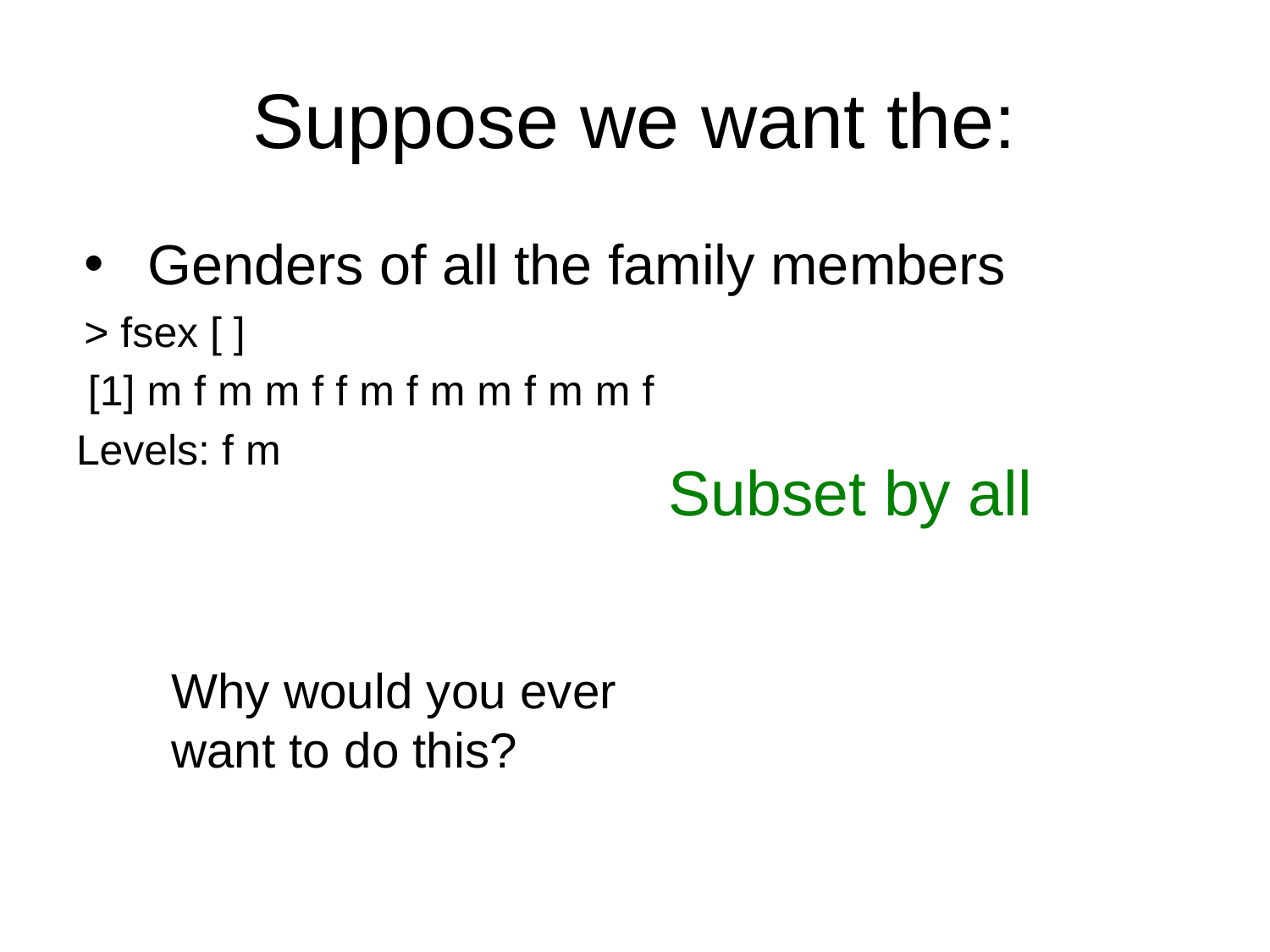

# Suppose we want the:
Genders of all the family members
> fsex [ ]
 [1] m f m m f f m f m m f m m f
Levels: f m
Subset by all
Why would you ever want to do this?